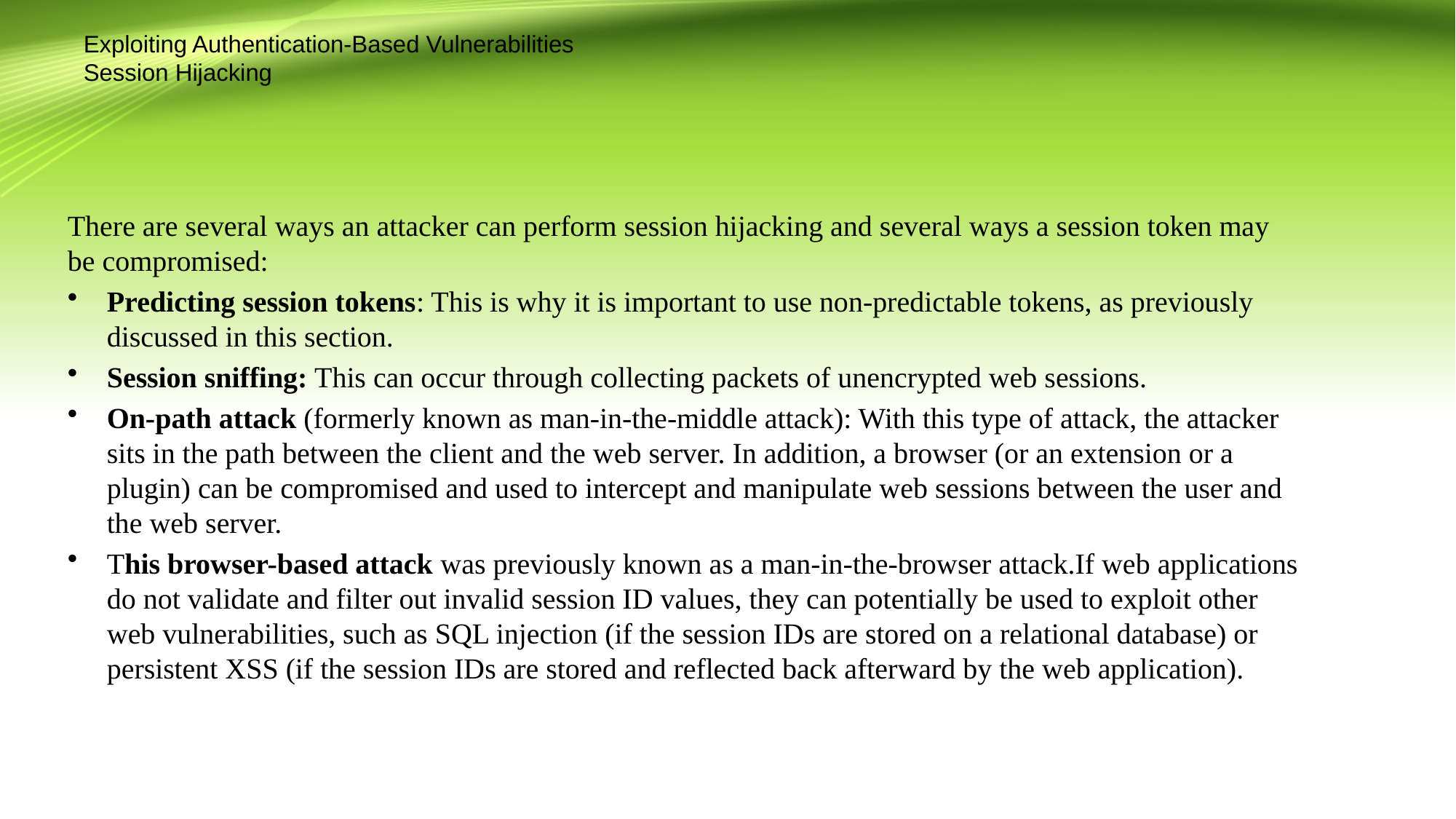

# Exploiting Authentication-Based Vulnerabilities Session Hijacking
There are several ways an attacker can perform session hijacking and several ways a session token may be compromised:
Predicting session tokens: This is why it is important to use non-predictable tokens, as previously discussed in this section.
Session sniffing: This can occur through collecting packets of unencrypted web sessions.
On-path attack (formerly known as man-in-the-middle attack): With this type of attack, the attacker sits in the path between the client and the web server. In addition, a browser (or an extension or a plugin) can be compromised and used to intercept and manipulate web sessions between the user and the web server.
This browser-based attack was previously known as a man-in-the-browser attack.If web applications do not validate and filter out invalid session ID values, they can potentially be used to exploit other web vulnerabilities, such as SQL injection (if the session IDs are stored on a relational database) or persistent XSS (if the session IDs are stored and reflected back afterward by the web application).